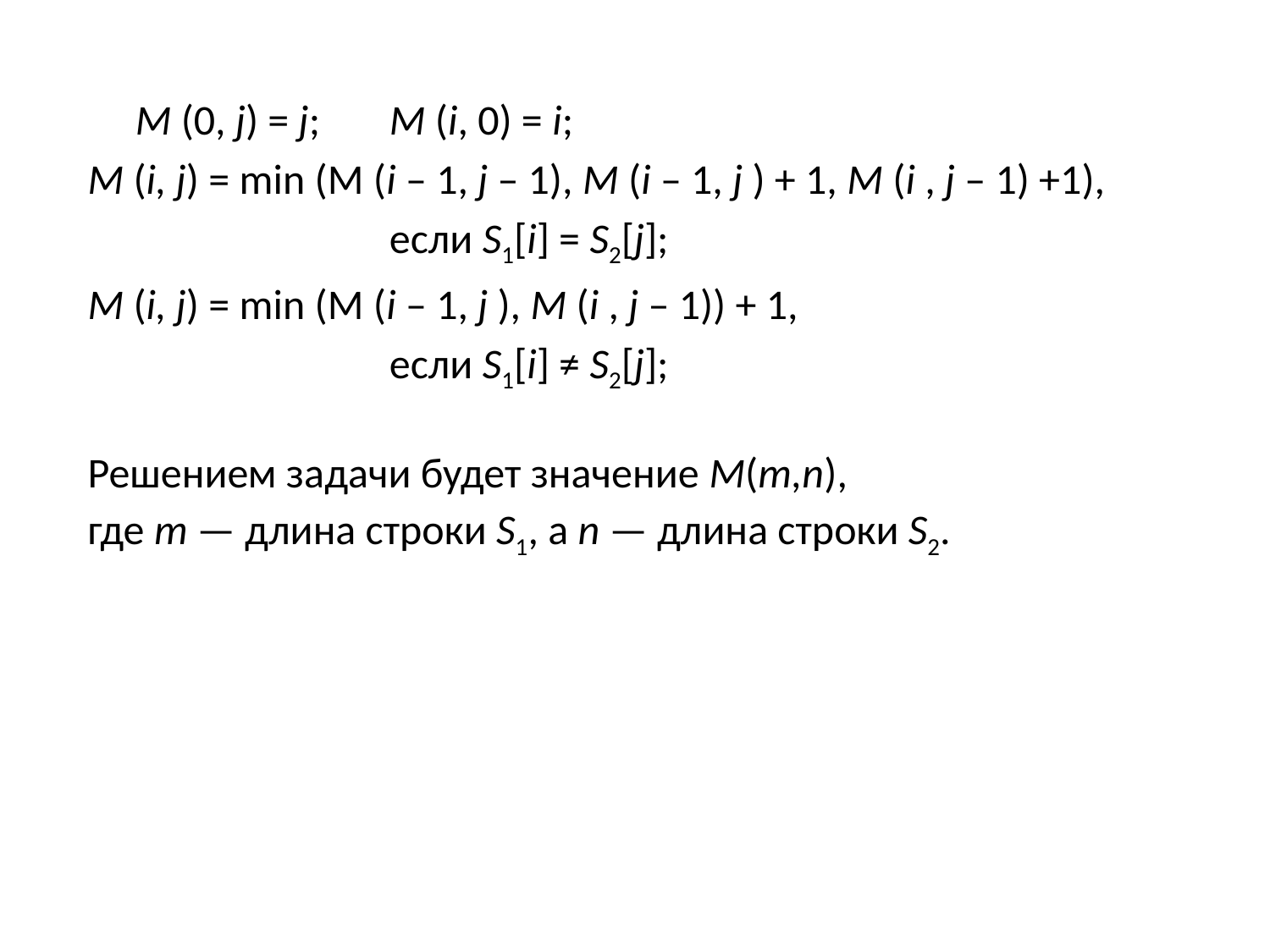

M (0, j) = j; 	M (i, 0) = i;
M (i, j) = min (M (i – 1, j – 1), M (i – 1, j ) + 1, M (i , j – 1) +1),
			если S1[i] = S2[j];
M (i, j) = min (M (i – 1, j ), M (i , j – 1)) + 1,
			если S1[i] ≠ S2[j];

Решением задачи будет значение M(m,n),
где m — длина строки S1, а n — длина строки S2.